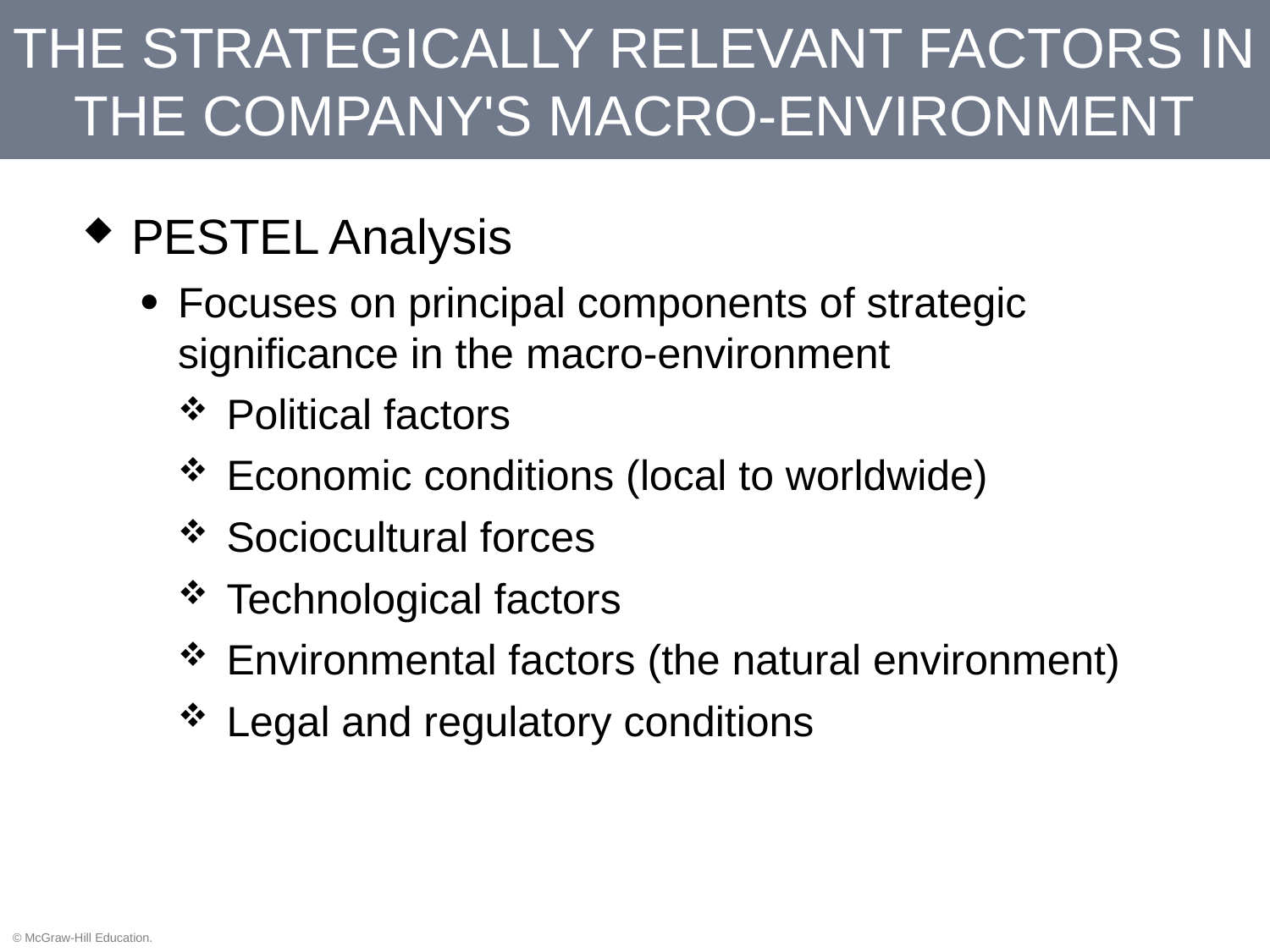

# THE STRATEGICALLY RELEVANT FACTORS IN THE COMPANY'S MACRO-ENVIRONMENT
PESTEL Analysis
Focuses on principal components of strategic significance in the macro-environment
Political factors
Economic conditions (local to worldwide)
Sociocultural forces
Technological factors
Environmental factors (the natural environment)
Legal and regulatory conditions